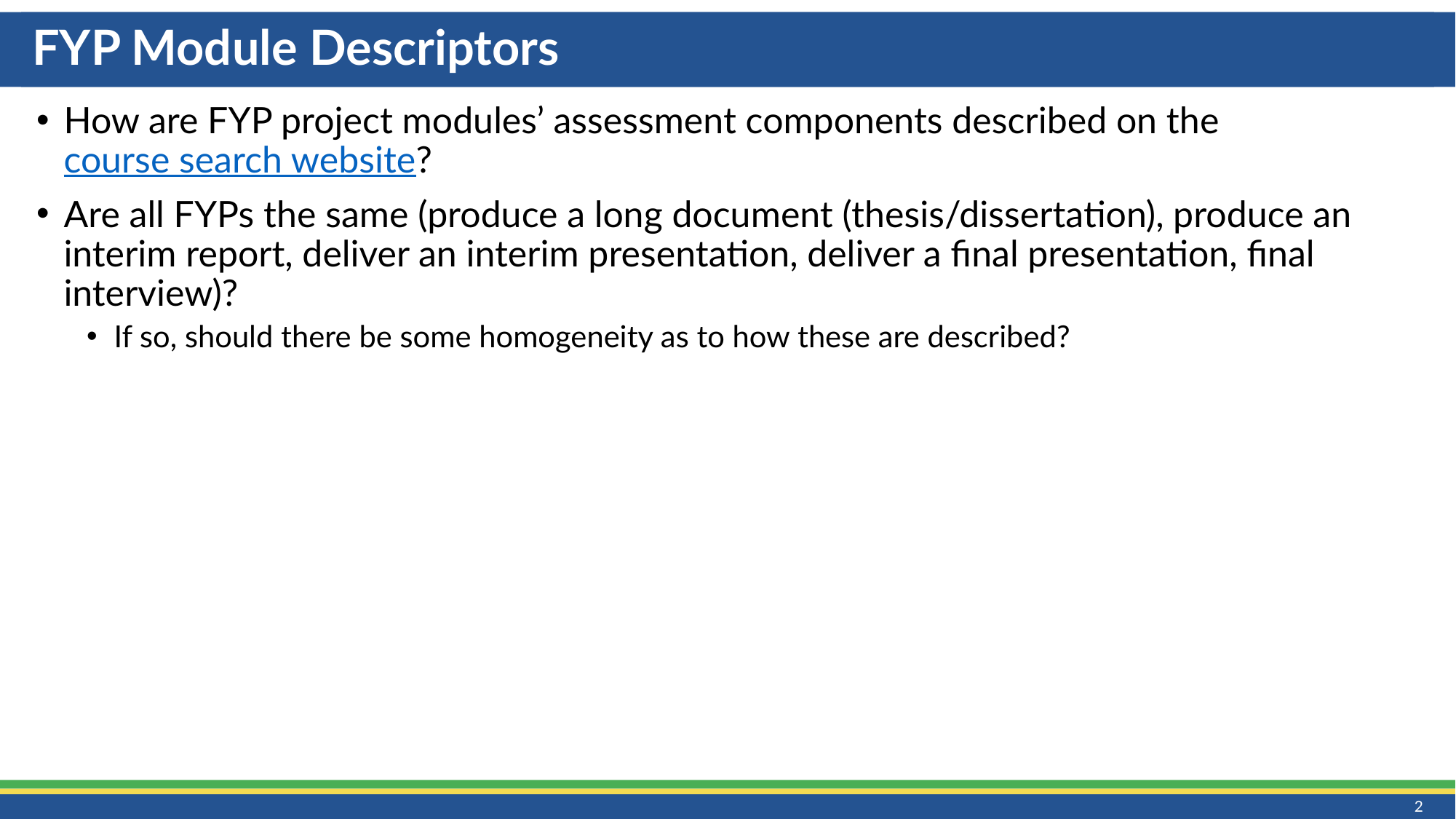

# FYP Module Descriptors
How are FYP project modules’ assessment components described on the course search website?
Are all FYPs the same (produce a long document (thesis/dissertation), produce an interim report, deliver an interim presentation, deliver a final presentation, final interview)?
If so, should there be some homogeneity as to how these are described?
2